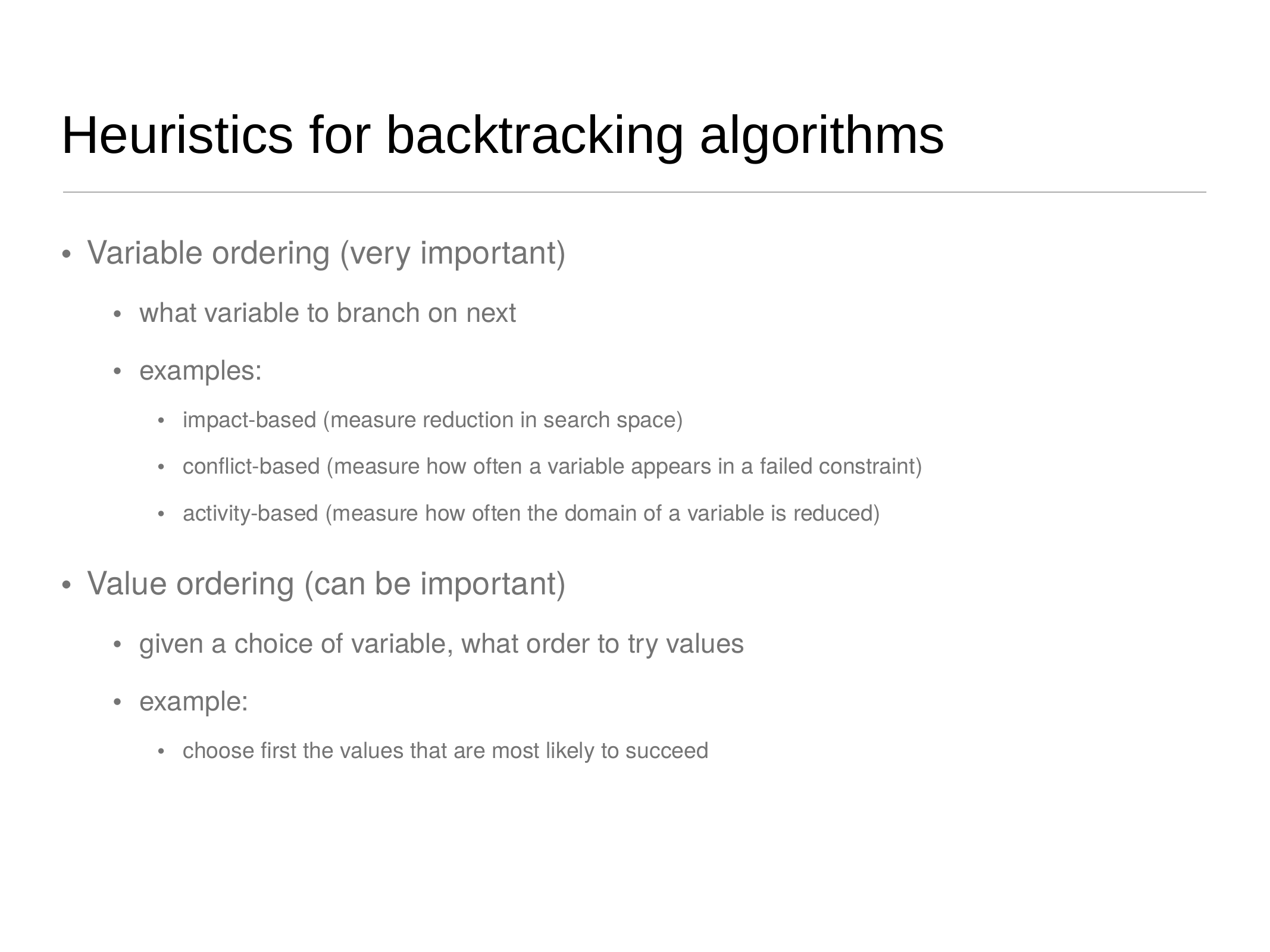

# Heuristics for backtracking algorithms
Variable ordering (very important)
what variable to branch on next
examples:
impact-based (measure reduction in search space)
conflict-based (measure how often a variable appears in a failed constraint)
activity-based (measure how often the domain of a variable is reduced)
Value ordering (can be important)
given a choice of variable, what order to try values
example:
choose first the values that are most likely to succeed